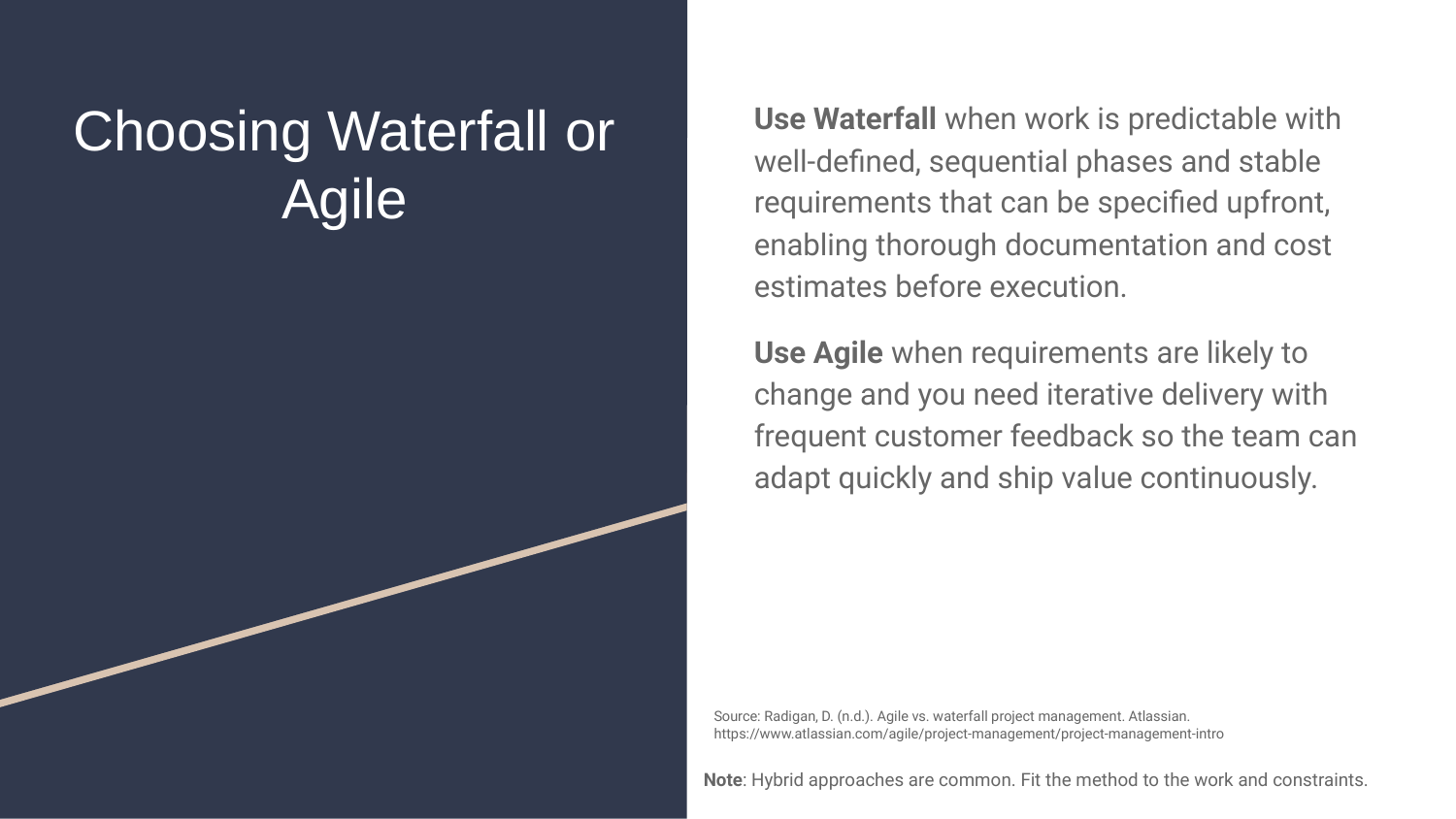

# Choosing Waterfall or Agile
Use Waterfall when work is predictable with well-defined, sequential phases and stable requirements that can be specified upfront, enabling thorough documentation and cost estimates before execution.
Use Agile when requirements are likely to change and you need iterative delivery with frequent customer feedback so the team can adapt quickly and ship value continuously.
Source: Radigan, D. (n.d.). Agile vs. waterfall project management. Atlassian. https://www.atlassian.com/agile/project-management/project-management-intro
Note: Hybrid approaches are common. Fit the method to the work and constraints.